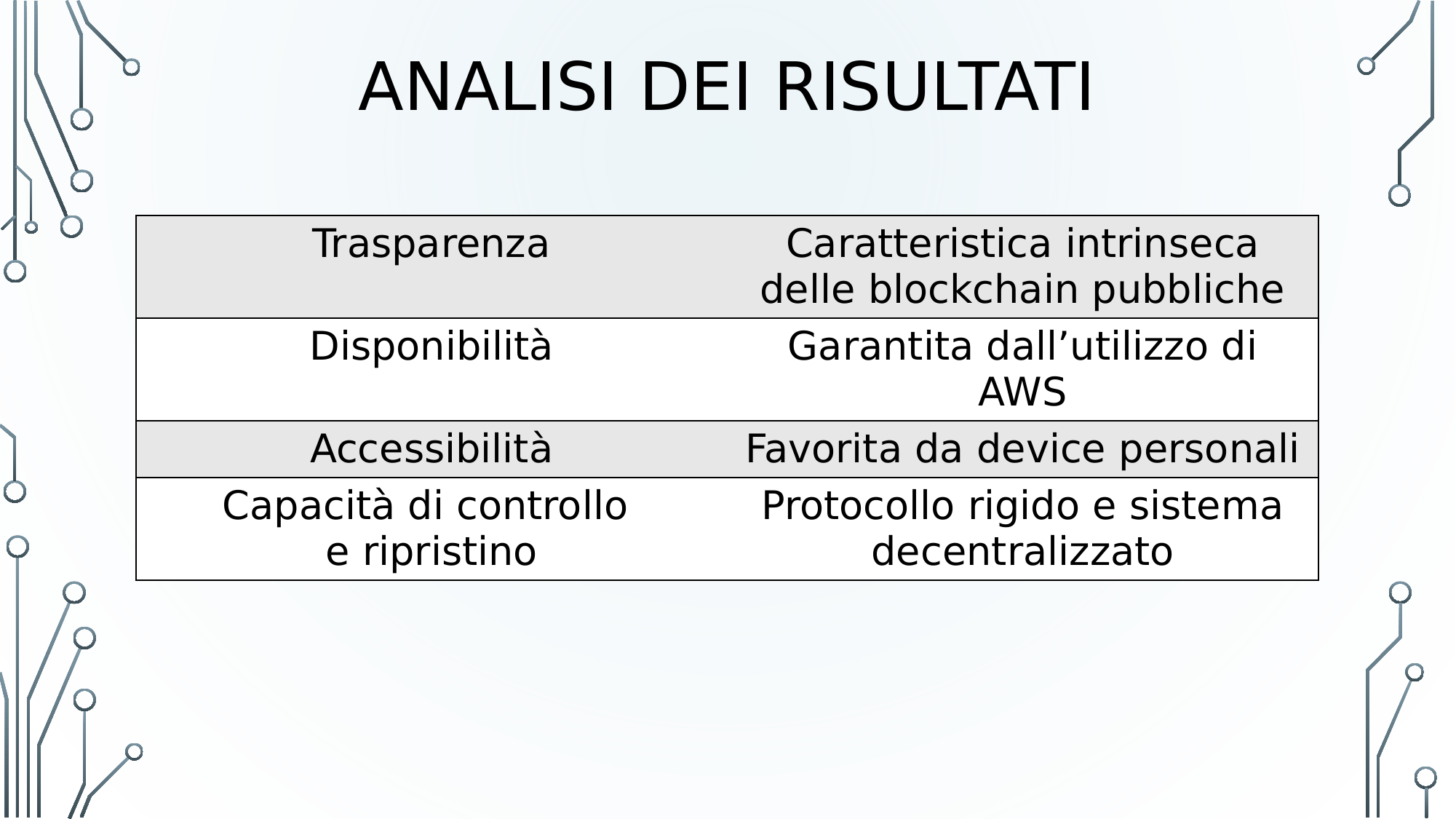

# Analisi dei risultati
| Trasparenza | Caratteristica intrinseca delle blockchain pubbliche |
| --- | --- |
| Disponibilità | Garantita dall’utilizzo di AWS |
| Accessibilità | Favorita da device personali |
| Capacità di controllo e ripristino | Protocollo rigido e sistema decentralizzato |